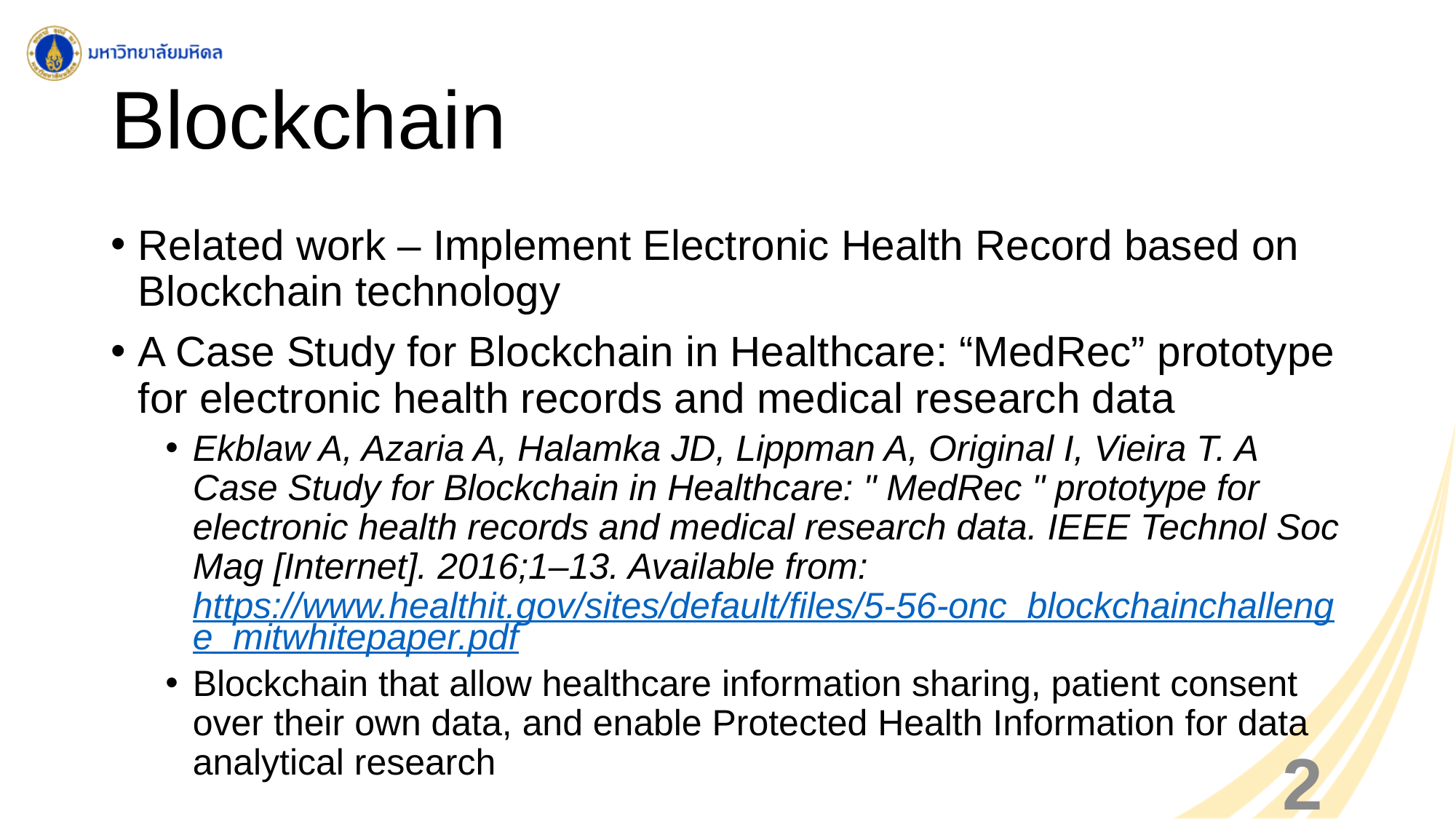

# Blockchain
Related work – Implement Electronic Health Record based on Blockchain technology
A Case Study for Blockchain in Healthcare: “MedRec” prototype for electronic health records and medical research data
Ekblaw A, Azaria A, Halamka JD, Lippman A, Original I, Vieira T. A Case Study for Blockchain in Healthcare: " MedRec " prototype for electronic health records and medical research data. IEEE Technol Soc Mag [Internet]. 2016;1–13. Available from: https://www.healthit.gov/sites/default/files/5-56-onc_blockchainchallenge_mitwhitepaper.pdf
Blockchain that allow healthcare information sharing, patient consent over their own data, and enable Protected Health Information for data analytical research
22